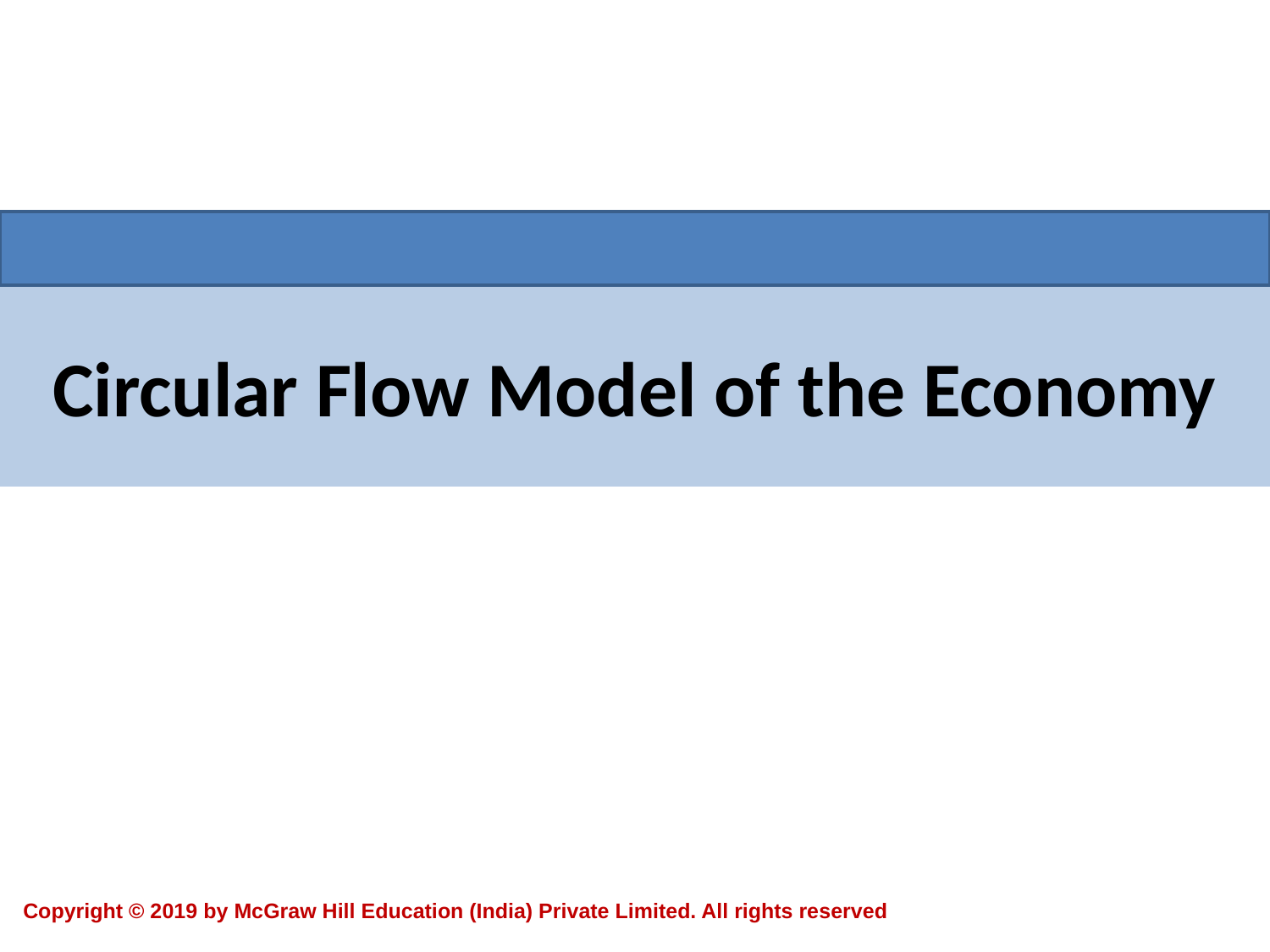

# Circular Flow Model of the Economy